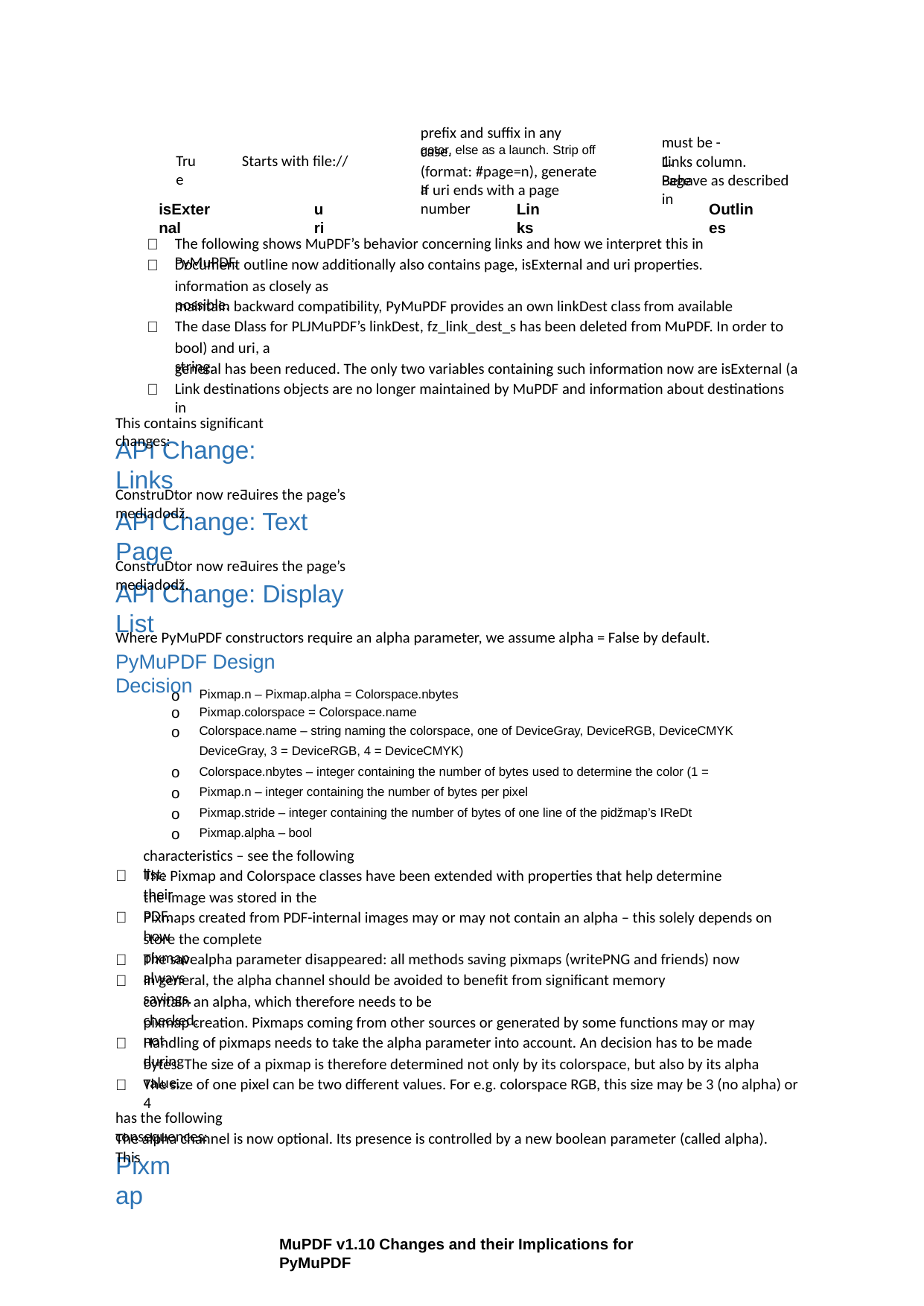

prefix and suffix in any case.
must be -1.
gotor, else as a launch. Strip off
True
Starts with file://
Links column. Page
(format: #page=n), generate a
Behave as described in
If uri ends with a page number
isExternal
uri
Links
Outlines
The following shows MuPDF’s behavior concerning links and how we interpret this in PyMuPDF.
•
Document outline now additionally also contains page, isExternal and uri properties.
•
information as closely as possible.
maintain backward compatibility, PyMuPDF provides an own linkDest class from available
The dase Dlass for PLJMuPDF’s linkDest, fz_link_dest_s has been deleted from MuPDF. In order to
•
bool) and uri, a string.
general has been reduced. The only two variables containing such information now are isExternal (a
Link destinations objects are no longer maintained by MuPDF and information about destinations in
•
This contains significant changes:
API Change: Links
ConstruDtor now reƋuires the page’s mediadodž.
API Change: Text Page
ConstruDtor now reƋuires the page’s mediadodž.
API Change: Display List
Where PyMuPDF constructors require an alpha parameter, we assume alpha = False by default.
PyMuPDF Design Decision
o
Pixmap.n – Pixmap.alpha = Colorspace.nbytes
o
Pixmap.colorspace = Colorspace.name
o
Colorspace.name – string naming the colorspace, one of DeviceGray, DeviceRGB, DeviceCMYK
DeviceGray, 3 = DeviceRGB, 4 = DeviceCMYK)
o
Colorspace.nbytes – integer containing the number of bytes used to determine the color (1 =
o
Pixmap.n – integer containing the number of bytes per pixel
o
Pixmap.stride – integer containing the number of bytes of one line of the pidžmap’s IReDt
o
Pixmap.alpha – bool
characteristics – see the following list:
The Pixmap and Colorspace classes have been extended with properties that help determine their
•
the image was stored in the PDF.
Pixmaps created from PDF-internal images may or may not contain an alpha – this solely depends on how
•
store the complete pixmap.
The savealpha parameter disappeared: all methods saving pixmaps (writePNG and friends) now always
•
In general, the alpha channel should be avoided to benefit from significant memory savings.
•
contain an alpha, which therefore needs to be checked.
pixmap creation. Pixmaps coming from other sources or generated by some functions may or may not
Handling of pixmaps needs to take the alpha parameter into account. An decision has to be made during
•
bytes. The size of a pixmap is therefore determined not only by its colorspace, but also by its alpha value.
The size of one pixel can be two different values. For e.g. colorspace RGB, this size may be 3 (no alpha) or 4
•
has the following consequences:
The alpha channel is now optional. Its presence is controlled by a new boolean parameter (called alpha). This
Pixmap
MuPDF v1.10 Changes and their Implications for PyMuPDF